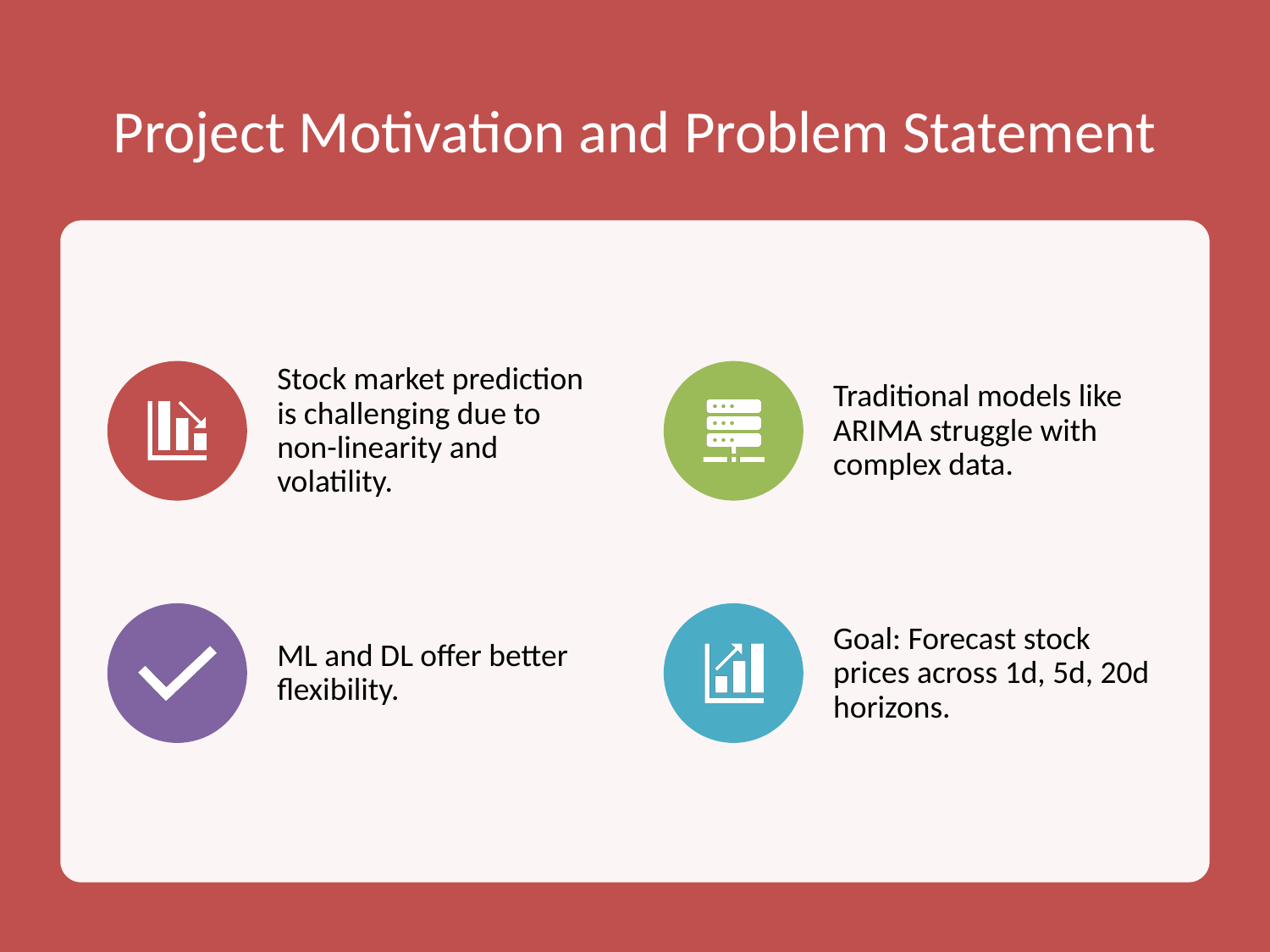

# Project Motivation and Problem Statement

Stock market prediction is challenging due to non-linearity and volatility.
Traditional models like ARIMA struggle with complex data.
ML and DL offer better flexibility.
Goal: Forecast stock prices across 1d, 5d, 20d horizons.